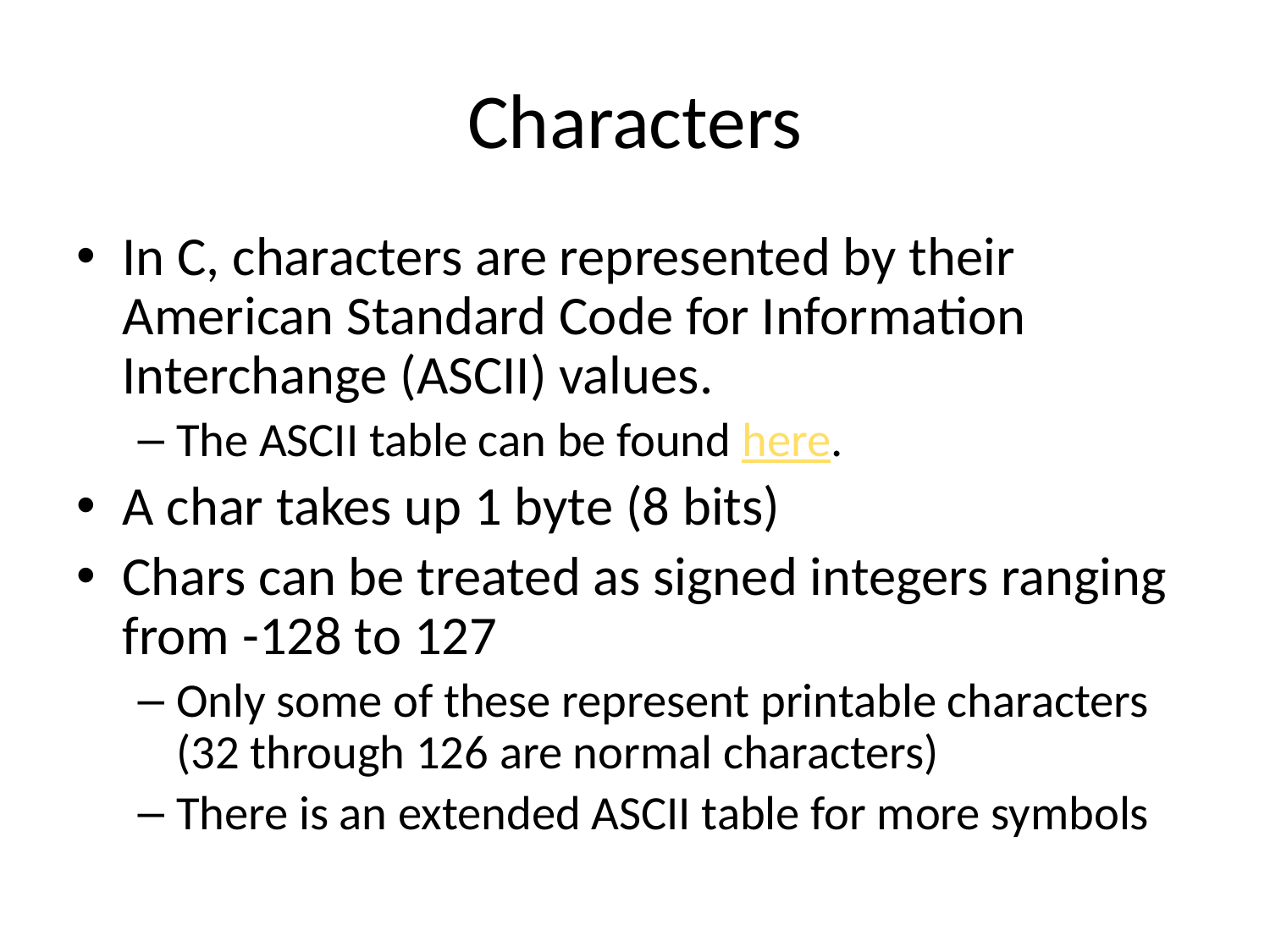

# Characters
In C, characters are represented by their American Standard Code for Information Interchange (ASCII) values.
The ASCII table can be found here.
A char takes up 1 byte (8 bits)
Chars can be treated as signed integers ranging from -128 to 127
Only some of these represent printable characters (32 through 126 are normal characters)
There is an extended ASCII table for more symbols